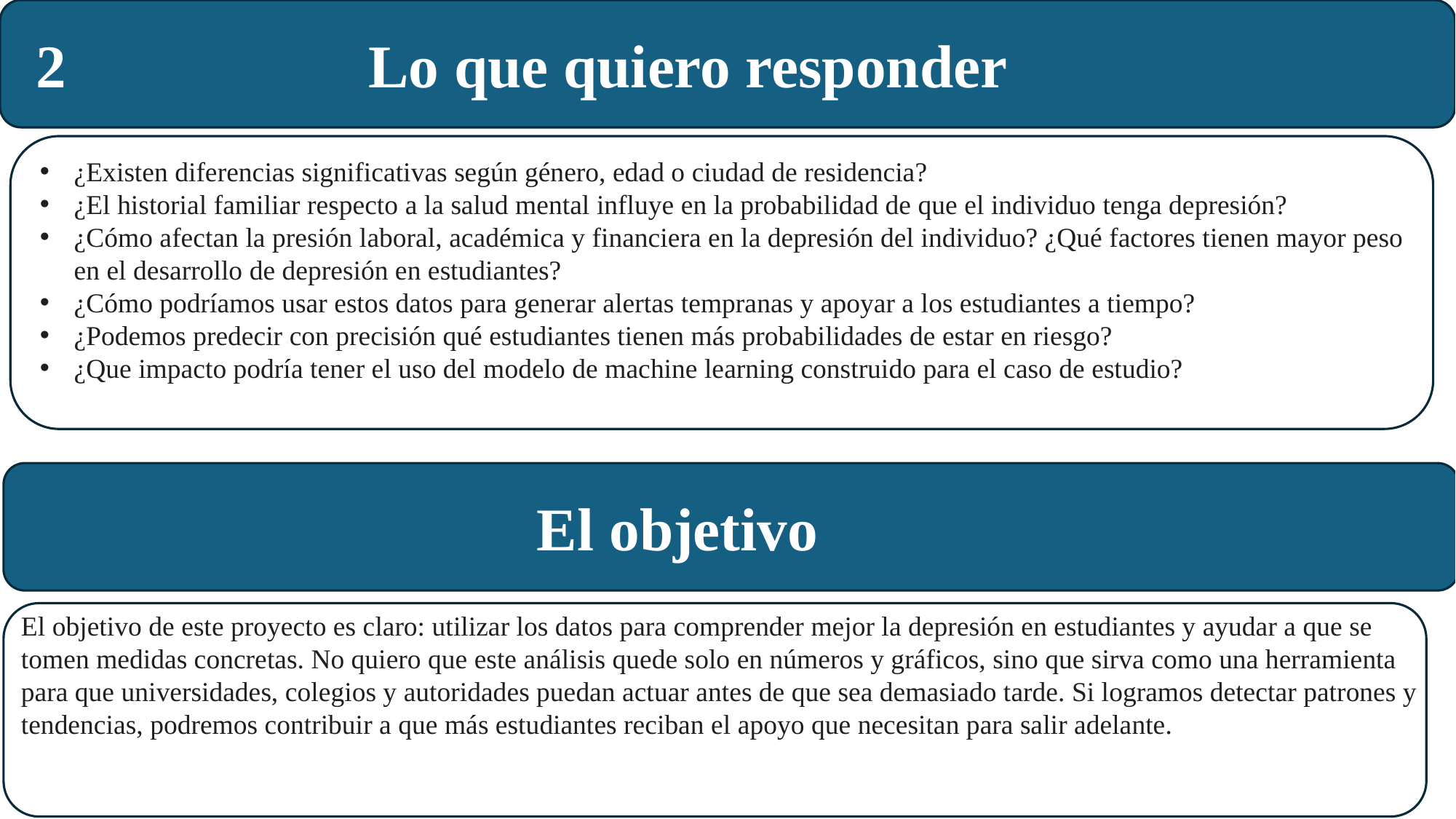

2                    Lo que quiero responder

¿Existen diferencias significativas según género, edad o ciudad de residencia?
¿El historial familiar respecto a la salud mental influye en la probabilidad de que el individuo tenga depresión?
¿Cómo afectan la presión laboral, académica y financiera en la depresión del individuo? ¿Qué factores tienen mayor peso en el desarrollo de depresión en estudiantes?
¿Cómo podríamos usar estos datos para generar alertas tempranas y apoyar a los estudiantes a tiempo?
¿Podemos predecir con precisión qué estudiantes tienen más probabilidades de estar en riesgo?
¿Que impacto podría tener el uso del modelo de machine learning construido para el caso de estudio?

El objetivo

El objetivo de este proyecto es claro: utilizar los datos para comprender mejor la depresión en estudiantes y ayudar a que se tomen medidas concretas. No quiero que este análisis quede solo en números y gráficos, sino que sirva como una herramienta para que universidades, colegios y autoridades puedan actuar antes de que sea demasiado tarde. Si logramos detectar patrones y tendencias, podremos contribuir a que más estudiantes reciban el apoyo que necesitan para salir adelante.